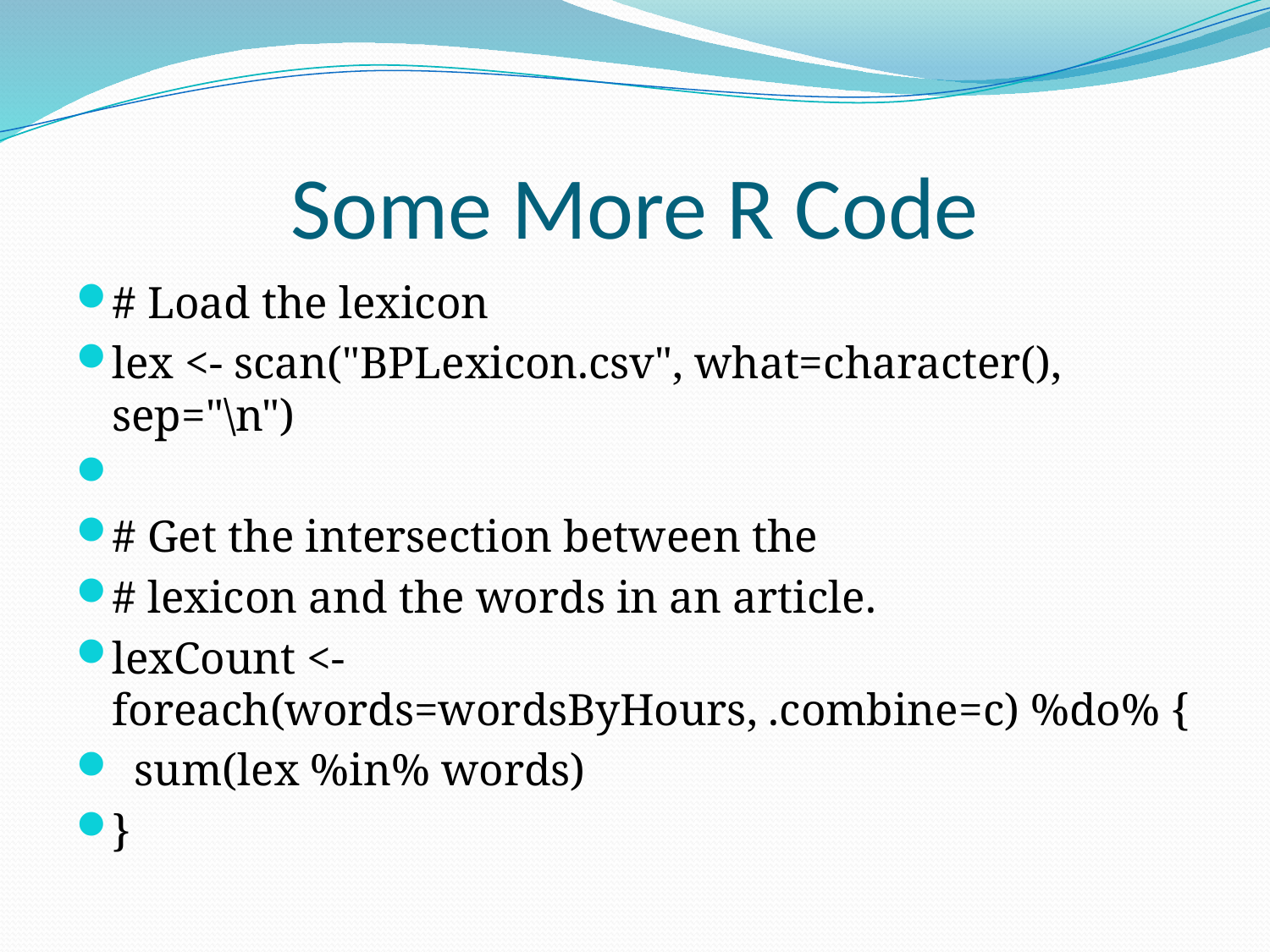

# Some More R Code
# Load the lexicon
lex <- scan("BPLexicon.csv", what=character(), sep="\n")

# Get the intersection between the
# lexicon and the words in an article.
lexCount <- foreach(words=wordsByHours, .combine=c) %do% {
  sum(lex %in% words)
}